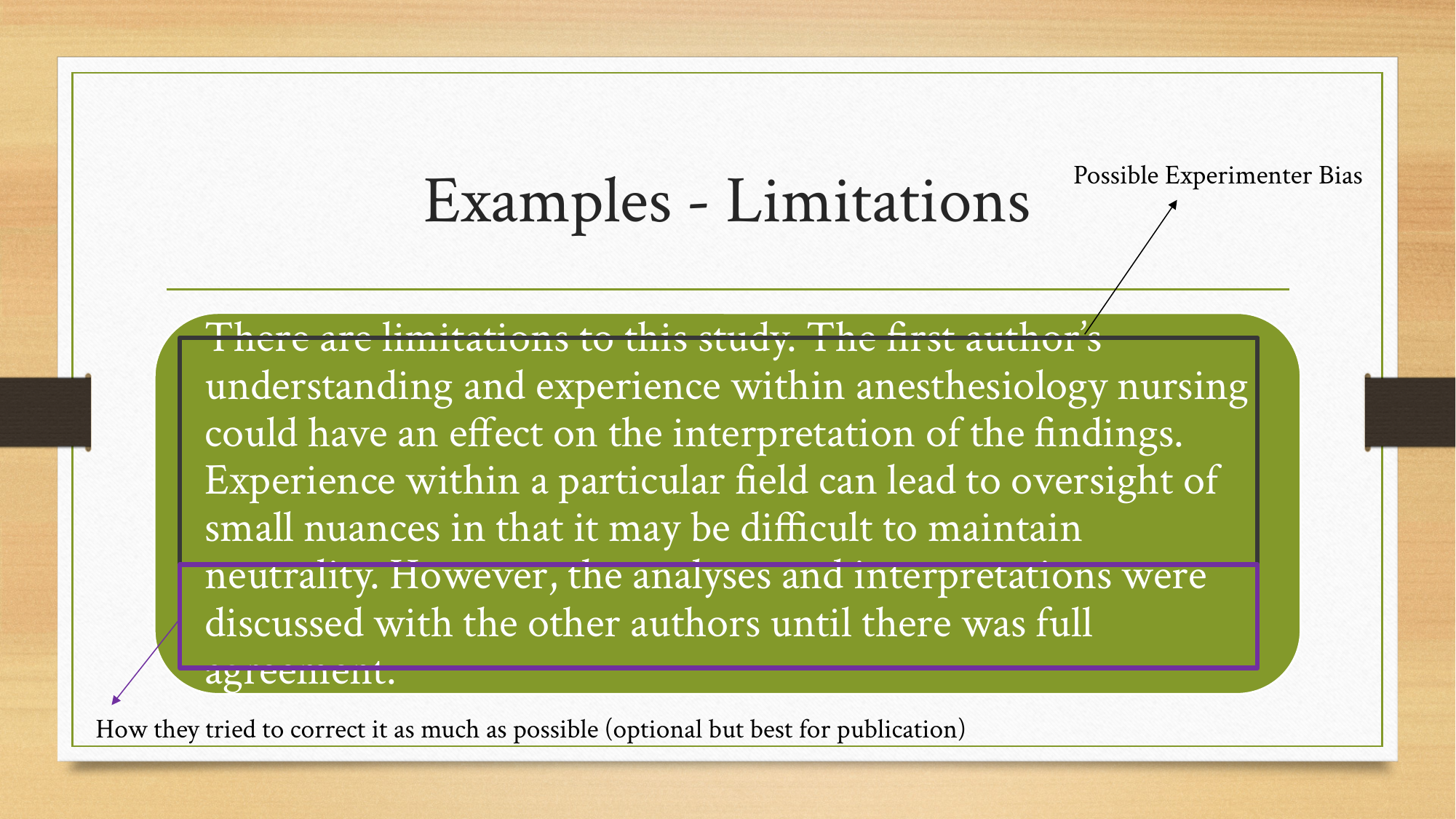

# Examples - Limitations
Possible Experimenter Bias
There are limitations to this study. The first author’s understanding and experience within anesthesiology nursing could have an effect on the interpretation of the findings. Experience within a particular field can lead to oversight of small nuances in that it may be difficult to maintain neutrality. However, the analyses and interpretations were discussed with the other authors until there was full agreement.

How they tried to correct it as much as possible (optional but best for publication)